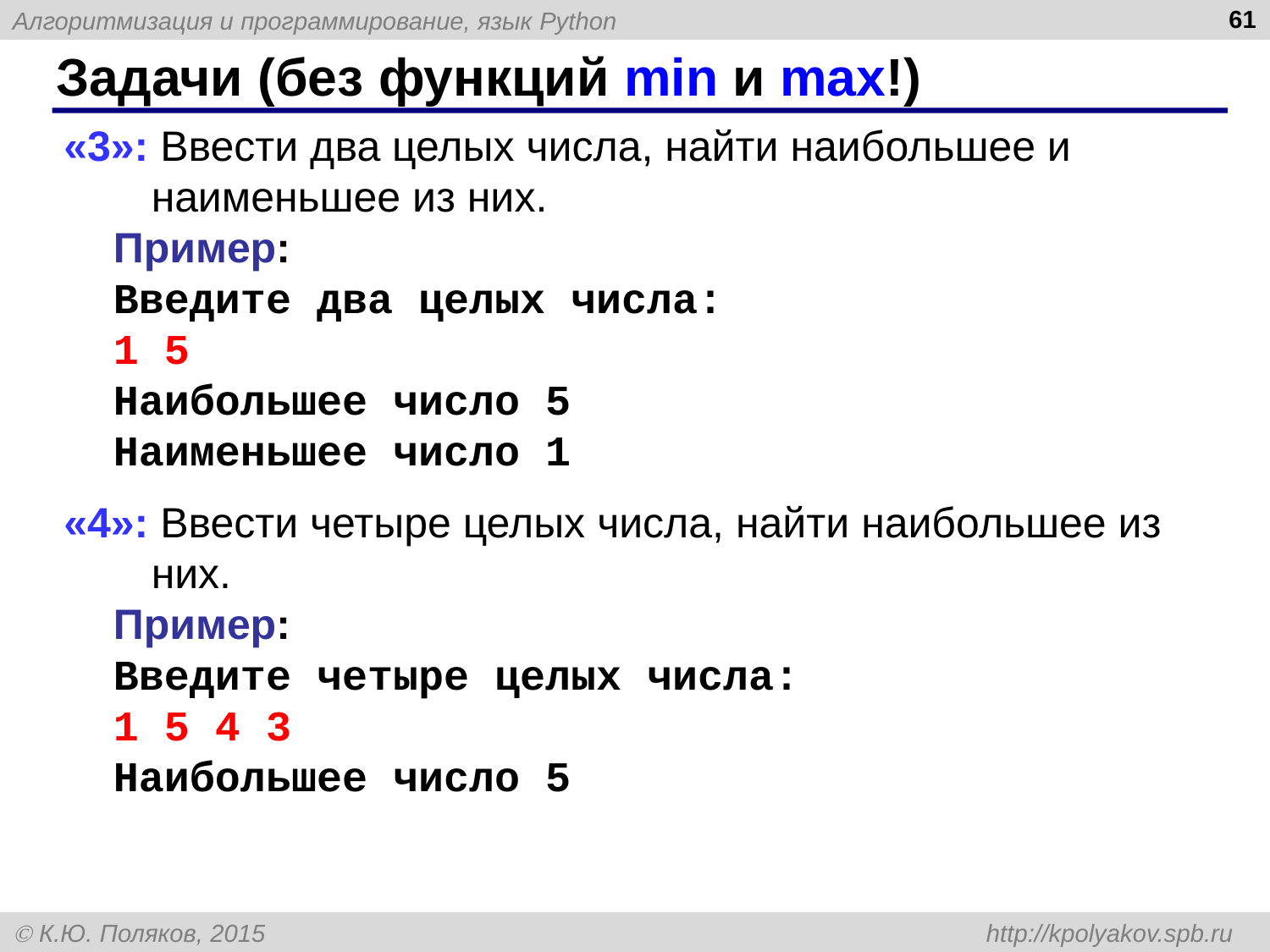

61
# Задачи (без функций min и max!)
«3»: Ввести два целых числа, найти наибольшее и наименьшее из них.
Пример:
Введите два целых числа:
1 5
Наибольшее число 5
Наименьшее число 1
«4»: Ввести четыре целых числа, найти наибольшее из них.
Пример:
Введите четыре целых числа:
1 5 4 3
Наибольшее число 5